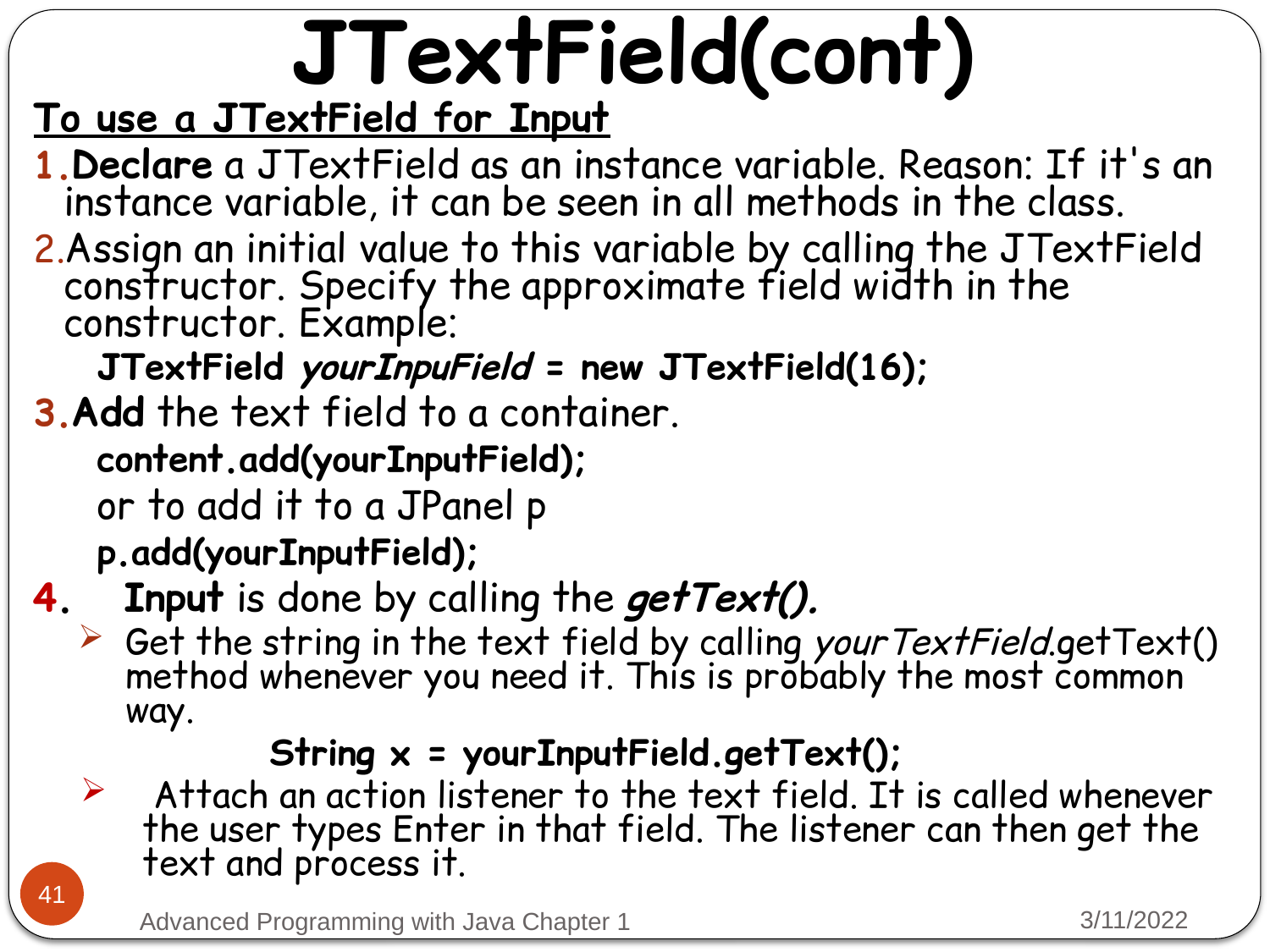

JTextField(cont)
To use a JTextField for Input
Declare a JTextField as an instance variable. Reason: If it's an instance variable, it can be seen in all methods in the class.
Assign an initial value to this variable by calling the JTextField constructor. Specify the approximate field width in the constructor. Example:
	JTextField yourInpuField = new JTextField(16);
Add the text field to a container.
	content.add(yourInputField);
	or to add it to a JPanel p
	p.add(yourInputField);
4.   Input is done by calling the getText().
Get the string in the text field by calling yourTextField.getText() method whenever you need it. This is probably the most common way.
		String x = yourInputField.getText();
 Attach an action listener to the text field. It is called whenever the user types Enter in that field. The listener can then get the text and process it.
41
3/11/2022
Advanced Programming with Java Chapter 1